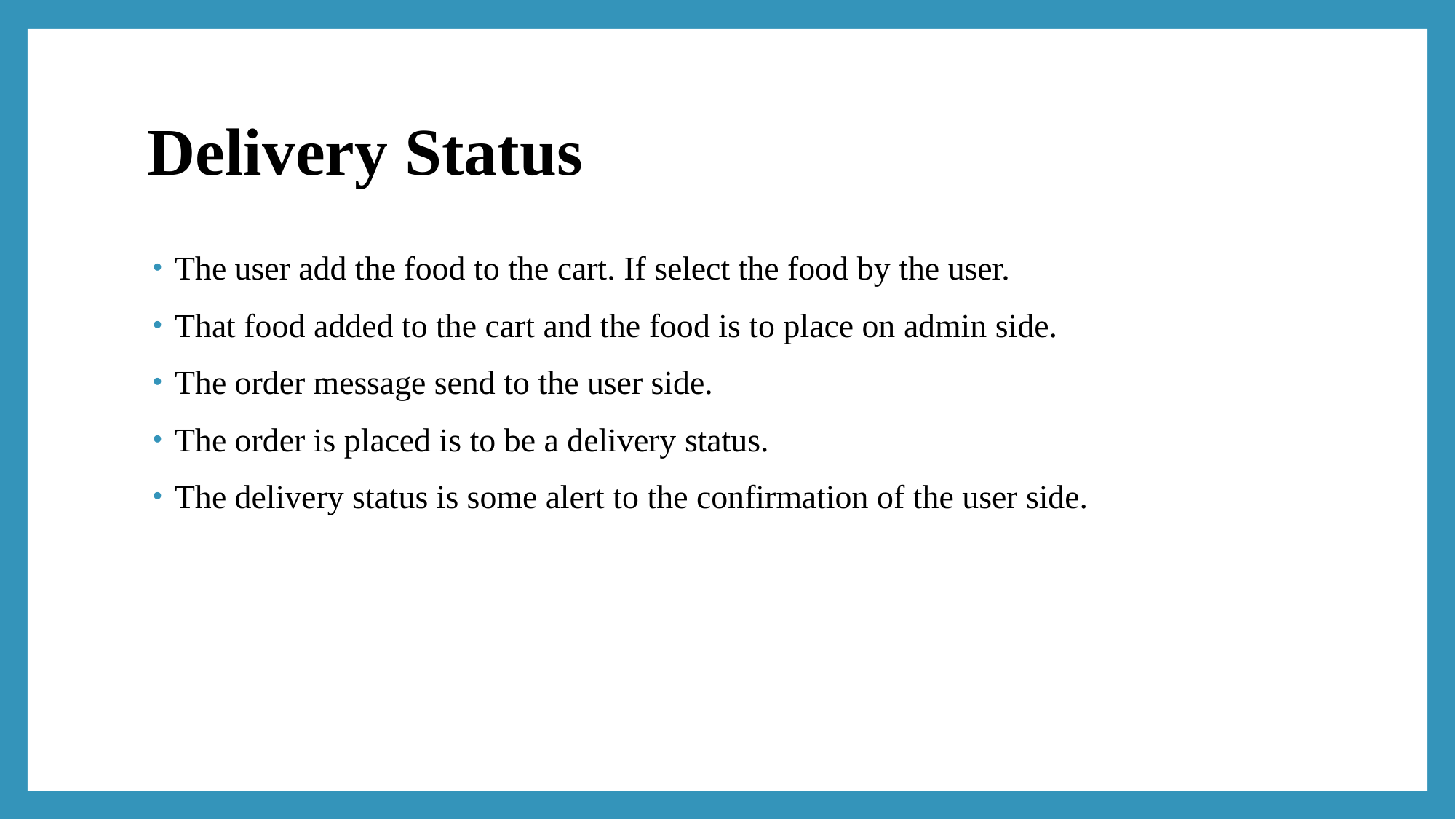

# Delivery Status
The user add the food to the cart. If select the food by the user.
That food added to the cart and the food is to place on admin side.
The order message send to the user side.
The order is placed is to be a delivery status.
The delivery status is some alert to the confirmation of the user side.